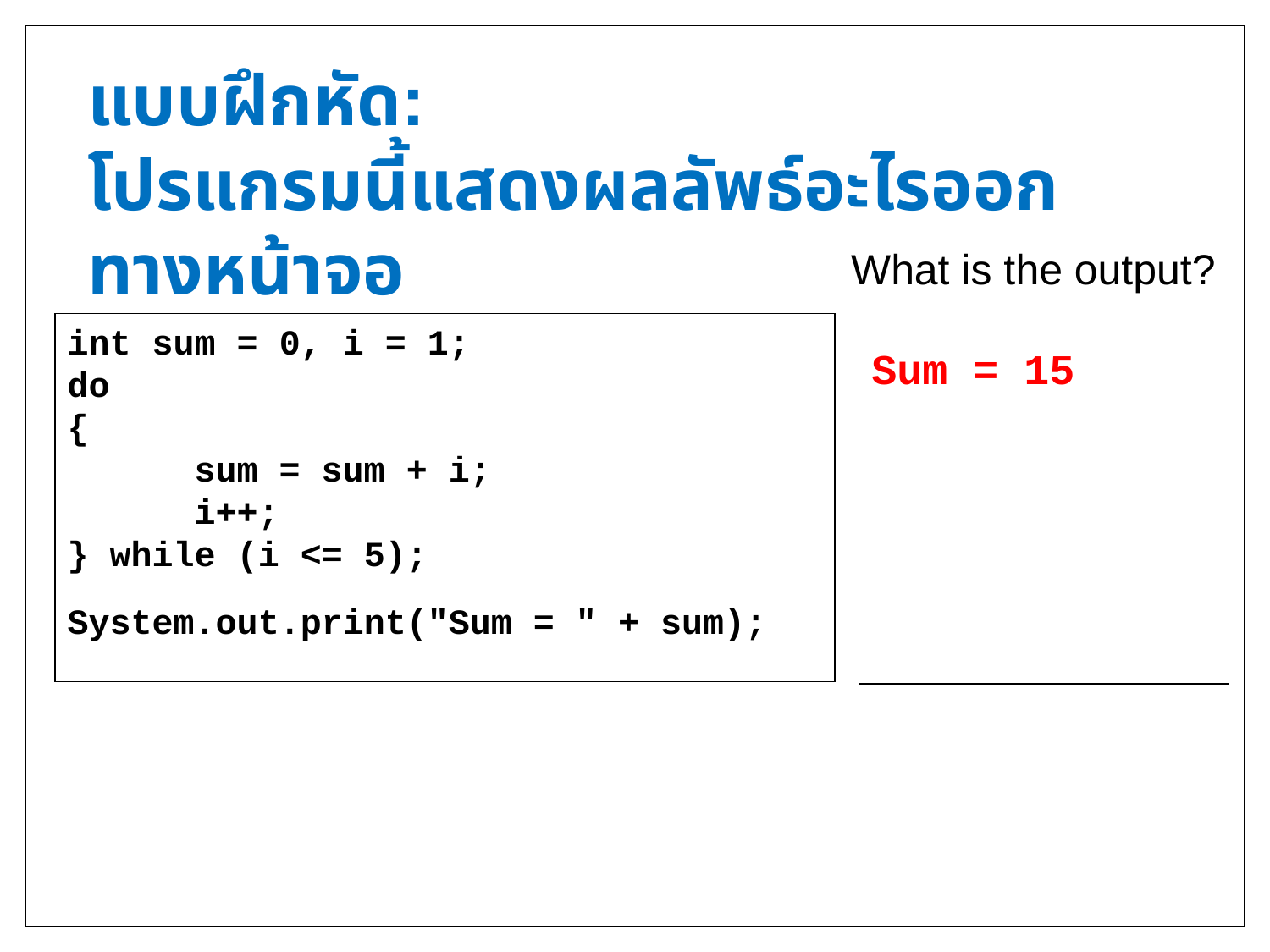

แบบฝึกหัด:
โปรแกรมนี้แสดงผลลัพธ์อะไรออกทางหน้าจอ
What is the output?
int sum = 0, i = 1;
do
{
	sum = sum + i;
	i++;
} while (i <= 5);

System.out.print("Sum = " + sum);

Sum = 15